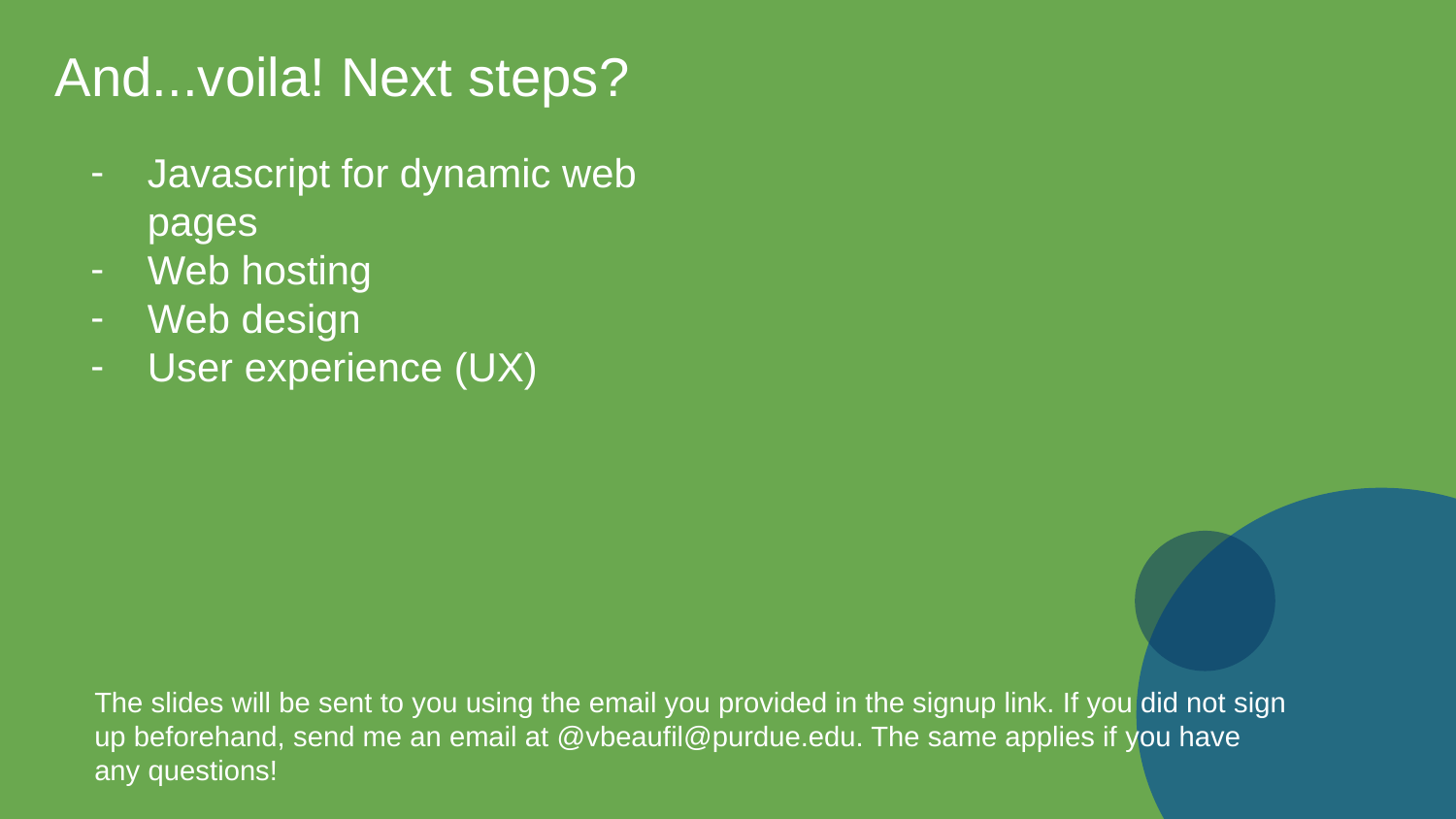

And...voila! Next steps?
Javascript for dynamic web pages
Web hosting
Web design
User experience (UX)

The slides will be sent to you using the email you provided in the signup link. If you did not sign up beforehand, send me an email at @vbeaufil@purdue.edu. The same applies if you have any questions!